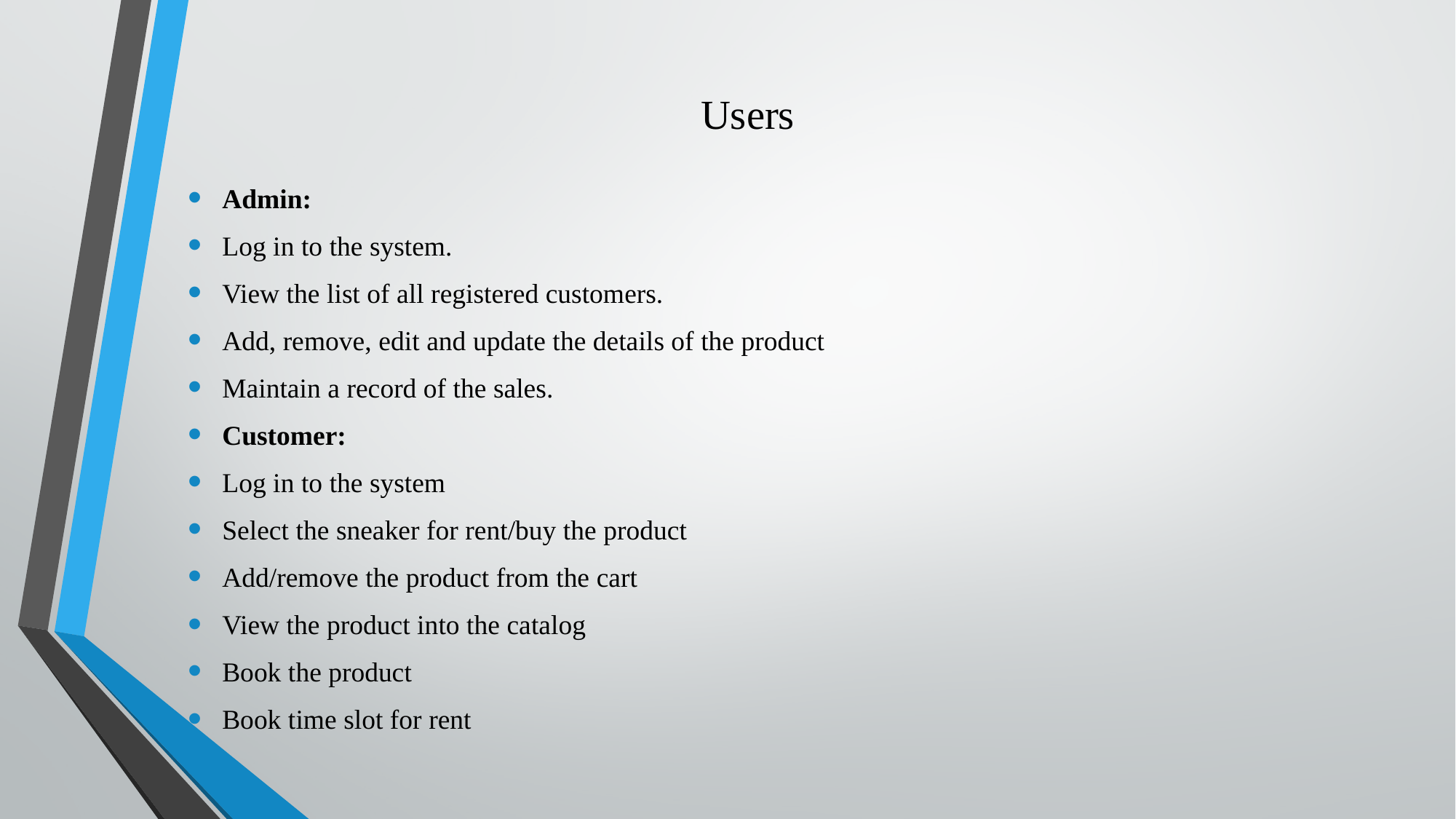

# Users
Admin:
Log in to the system.
View the list of all registered customers.
Add, remove, edit and update the details of the product
Maintain a record of the sales.
Customer:
Log in to the system
Select the sneaker for rent/buy the product
Add/remove the product from the cart
View the product into the catalog
Book the product
Book time slot for rent